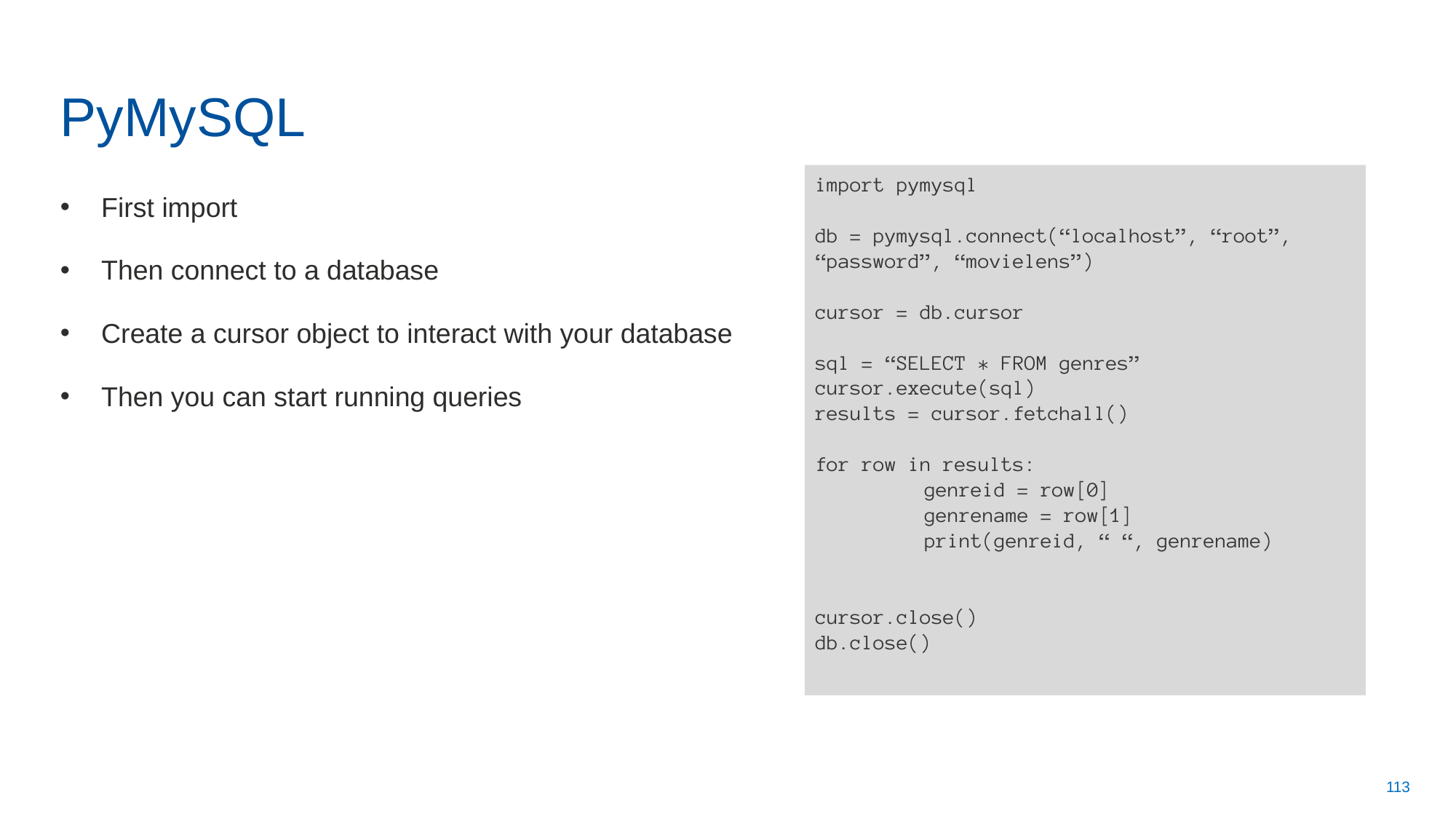

# PyMySQL
import pymysql

db = pymysql.connect(“localhost”, “root”, “password”, “movielens”)

cursor = db.cursor

sql = “SELECT * FROM genres”
cursor.execute(sql)
results = cursor.fetchall()

for row in results:
	genreid = row[0]
	genrename = row[1]
	print(genreid, “ “, genrename)

cursor.close()
db.close()
First import
Then connect to a database
Create a cursor object to interact with your database
Then you can start running queries